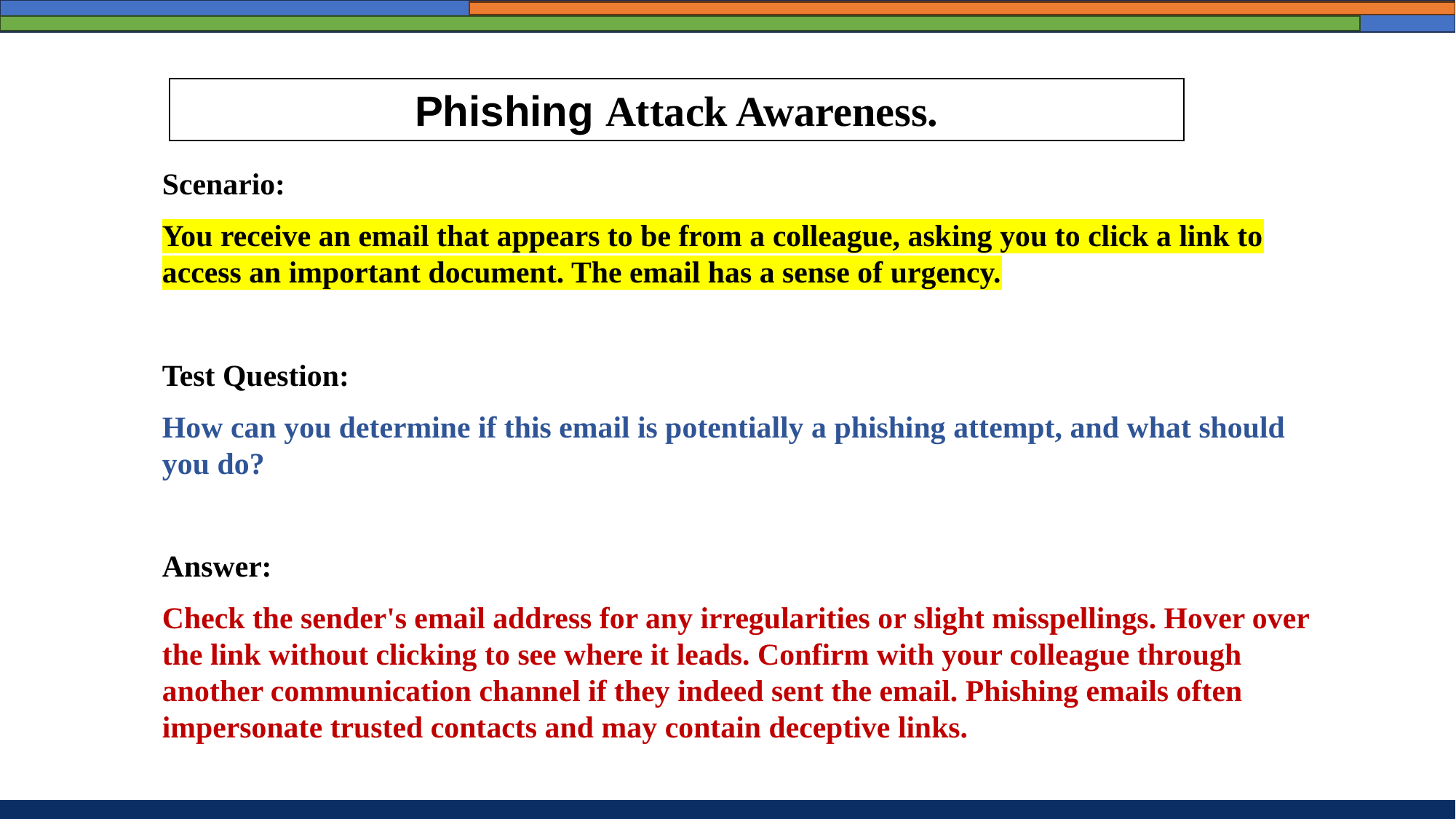

Phishing Attack Awareness.
Scenario:
You receive an email that appears to be from a colleague, asking you to click a link to access an important document. The email has a sense of urgency.

Test Question:
How can you determine if this email is potentially a phishing attempt, and what should you do?

Answer:
Check the sender's email address for any irregularities or slight misspellings. Hover over the link without clicking to see where it leads. Confirm with your colleague through another communication channel if they indeed sent the email. Phishing emails often impersonate trusted contacts and may contain deceptive links.